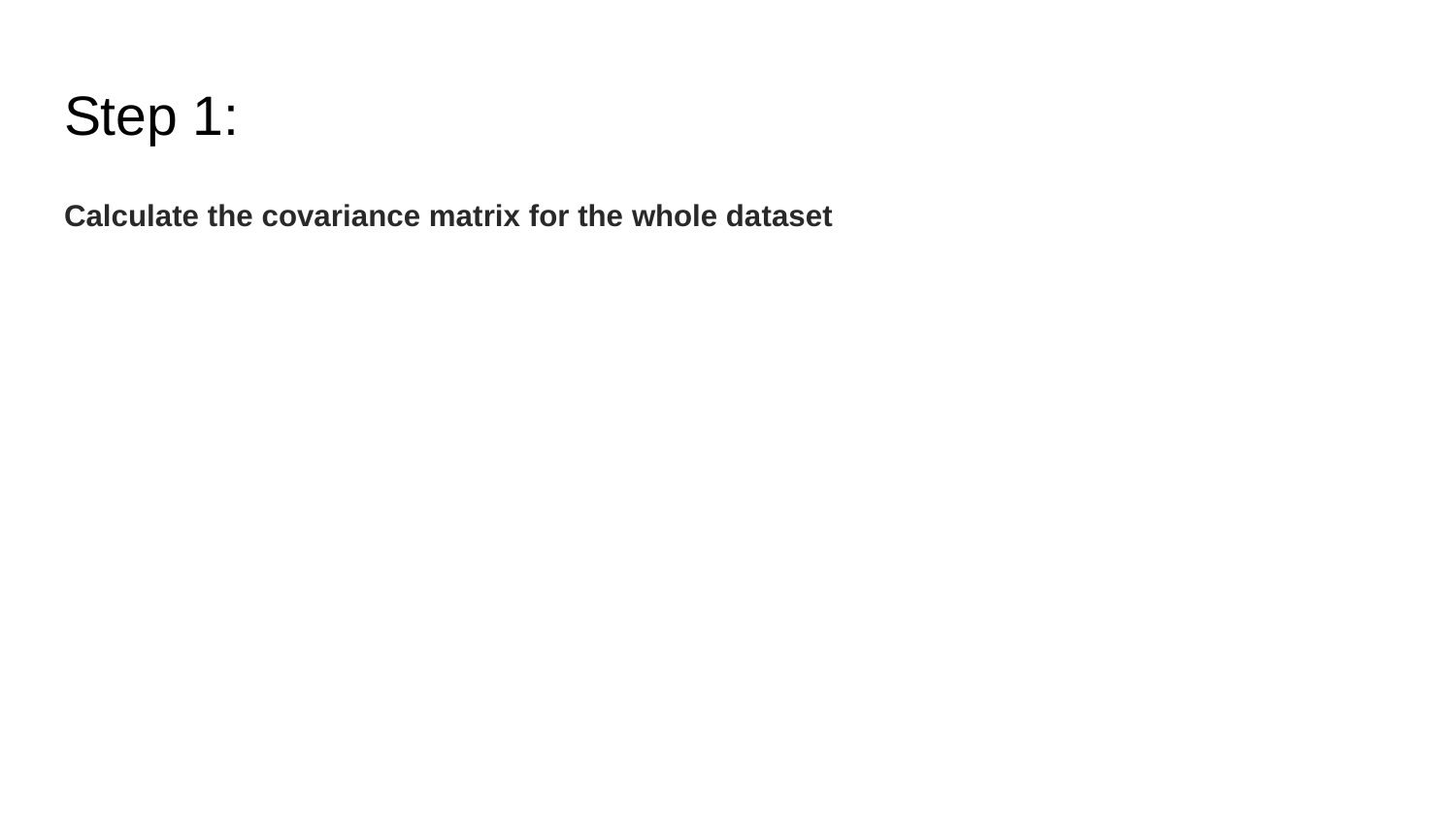

# Step 1:
Calculate the covariance matrix for the whole dataset